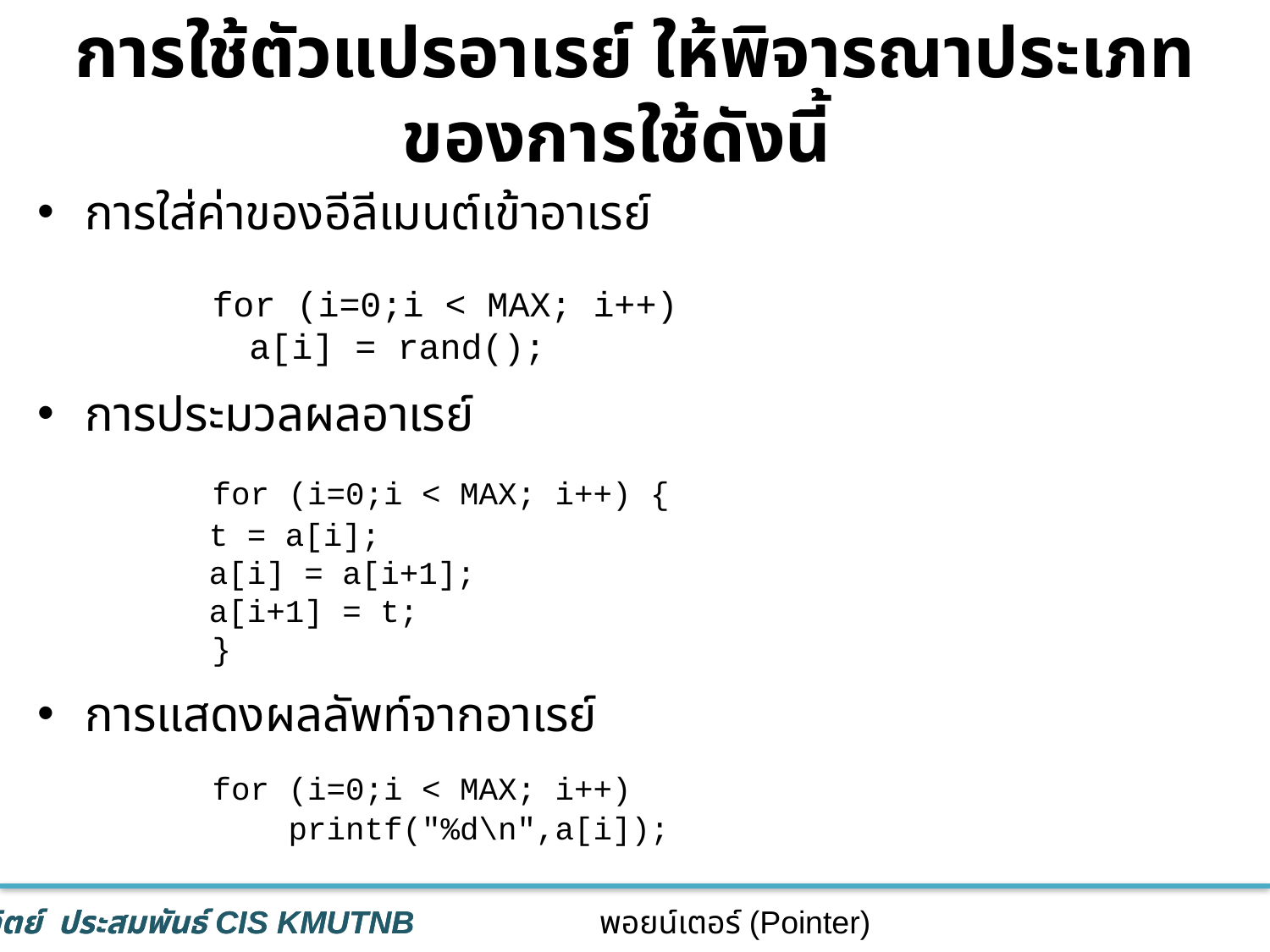

# การใช้ตัวแปรอาเรย์ ให้พิจารณาประเภทของการใช้ดังนี้
การใส่ค่าของอีลีเมนต์เข้าอาเรย์

		for (i=0;i < MAX; i++)
          a[i] = rand();

การประมวลผลอาเรย์

		for (i=0;i < MAX; i++) {
         t = a[i];
         a[i] = a[i+1];
         a[i+1] = t;
		}

การแสดงผลลัพท์จากอาเรย์

   		for (i=0;i < MAX; i++)
    	    printf("%d\n",a[i]);

29
พอยน์เตอร์ (Pointer)